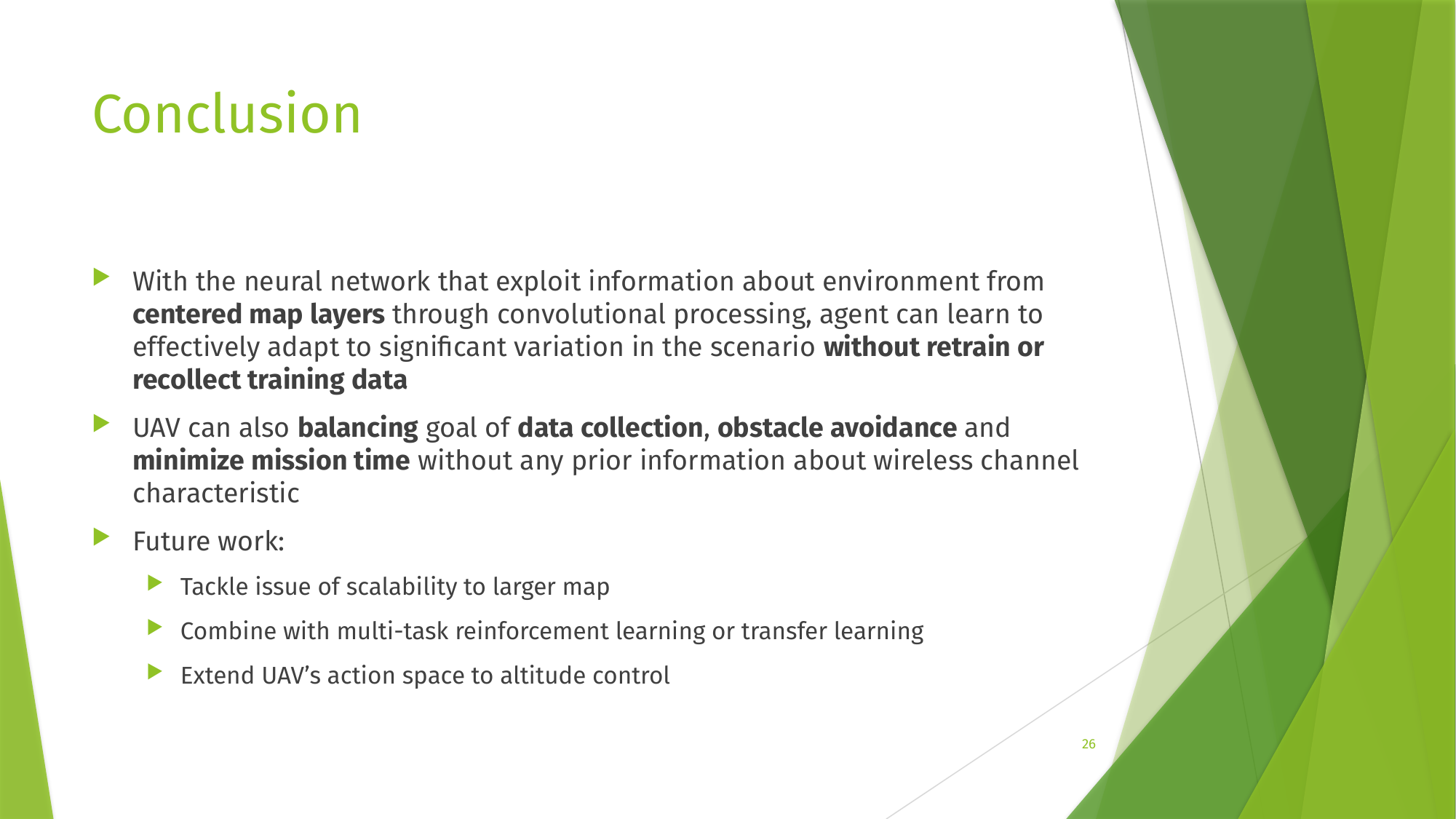

# Conclusion
With the neural network that exploit information about environment from centered map layers through convolutional processing, agent can learn to effectively adapt to significant variation in the scenario without retrain or recollect training data
UAV can also balancing goal of data collection, obstacle avoidance and minimize mission time without any prior information about wireless channel characteristic
Future work:
Tackle issue of scalability to larger map
Combine with multi-task reinforcement learning or transfer learning
Extend UAV’s action space to altitude control
26